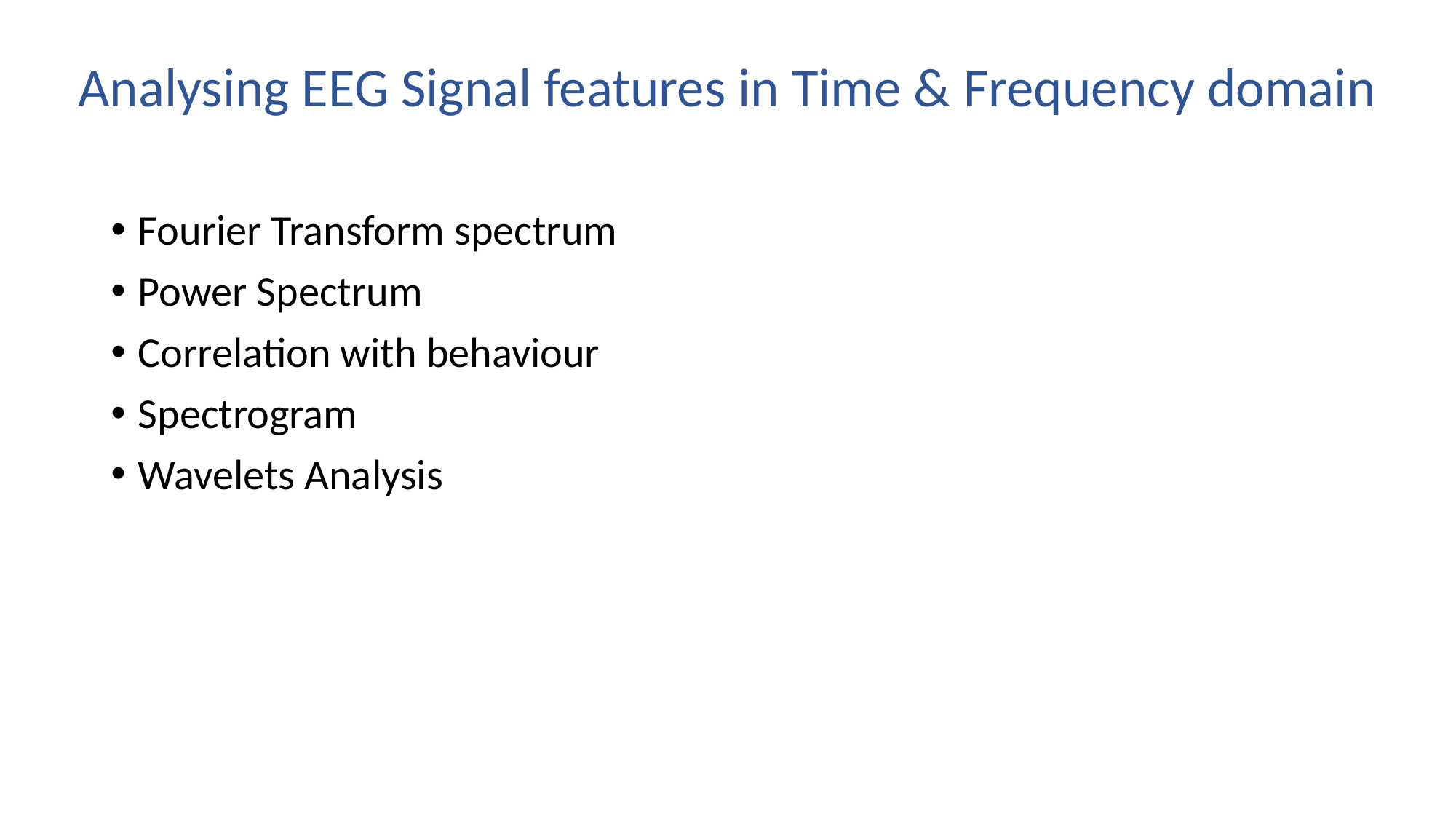

# Analysing EEG Signal features in Time & Frequency domain
Fourier Transform spectrum
Power Spectrum
Correlation with behaviour
Spectrogram
Wavelets Analysis